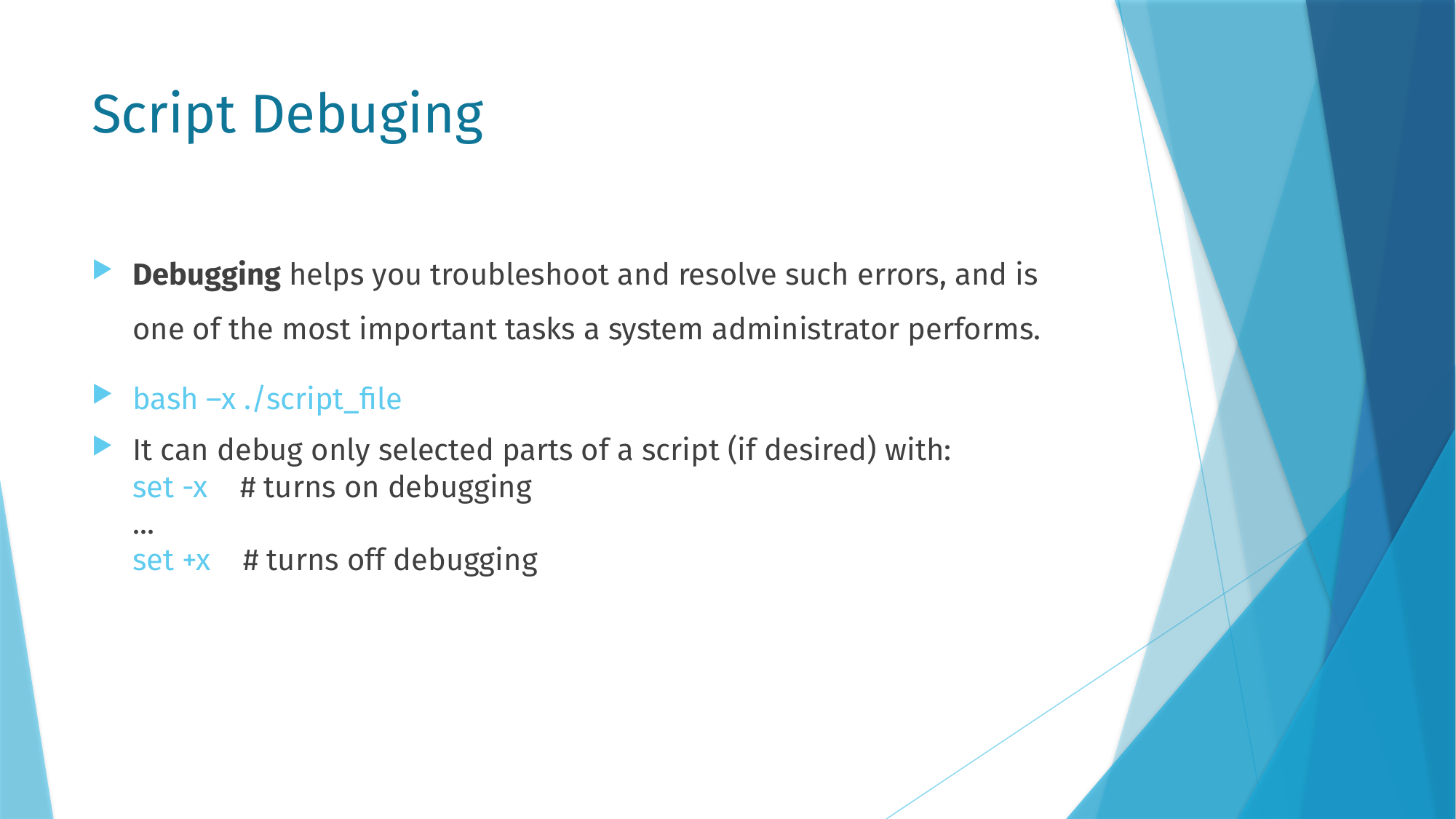

# Script Debuging
Debugging helps you troubleshoot and resolve such errors, and is one of the most important tasks a system administrator performs.
bash –x ./script_file
It can debug only selected parts of a script (if desired) with:
set -x    # turns on debugging
...
set +x    # turns off debugging